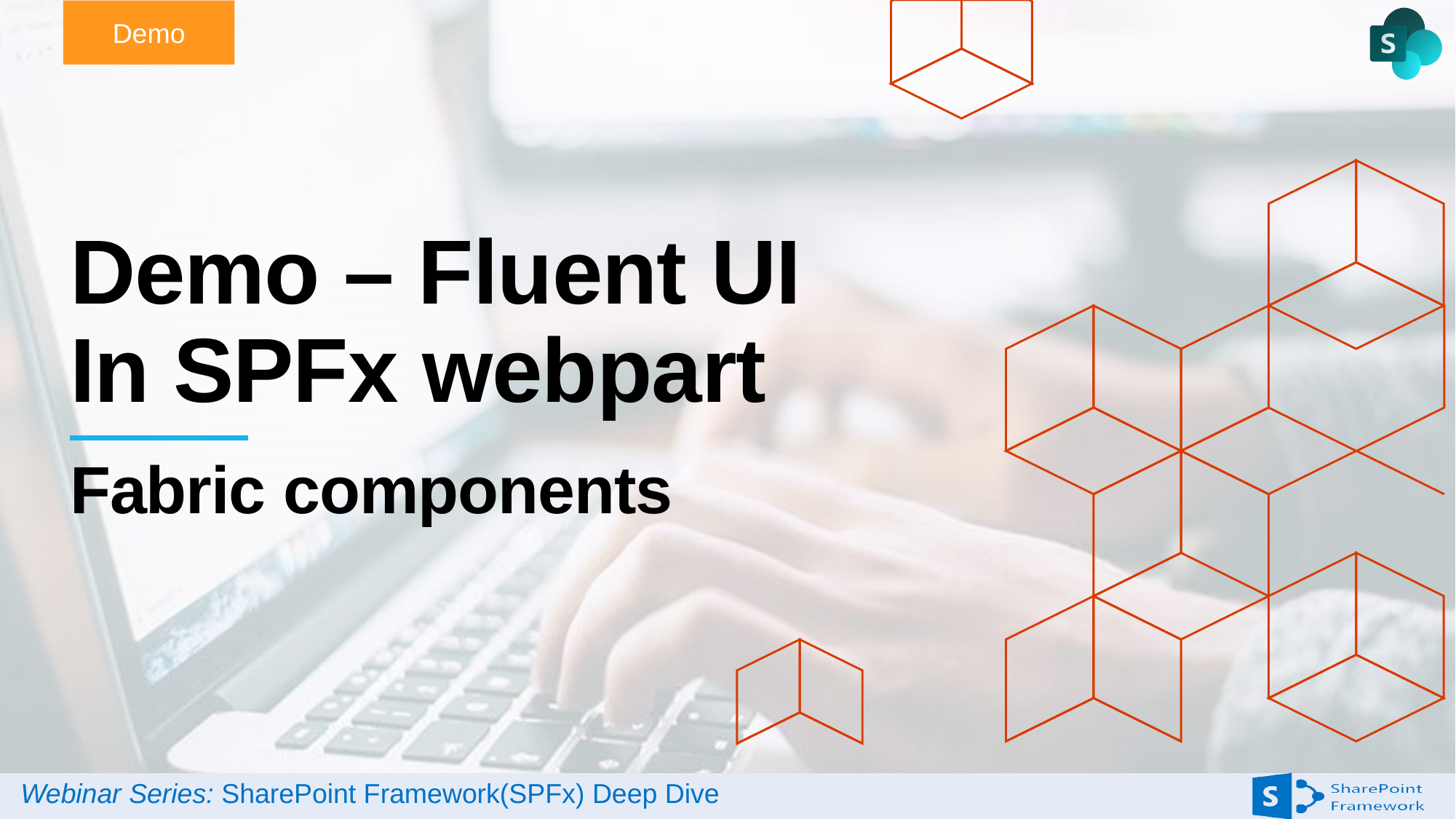

# Demo – Fluent UI In SPFx webpart
Fabric components